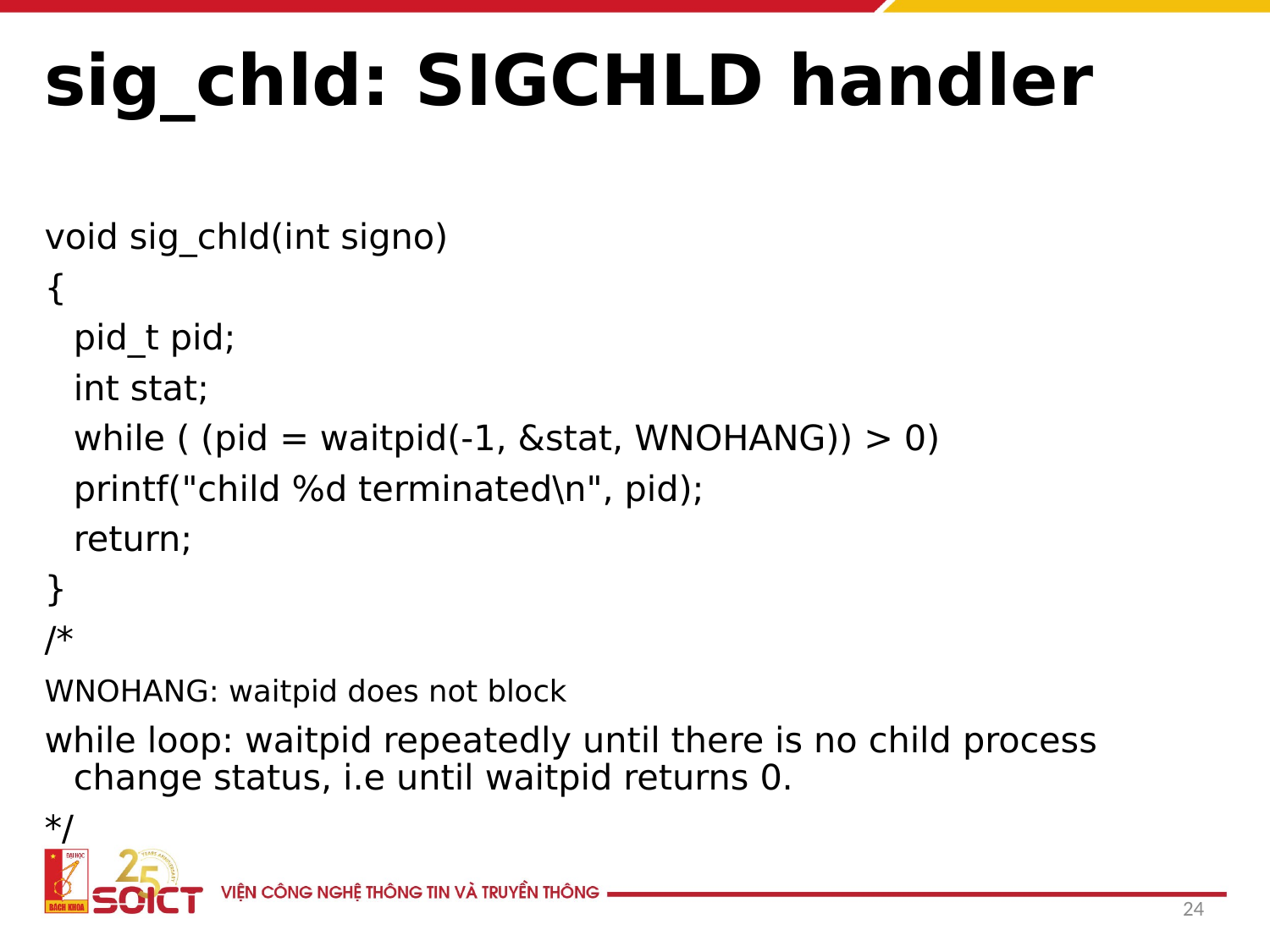

# sig_chld: SIGCHLD handler

void sig_chld(int signo)
{
	pid_t pid;
	int stat;
	while ( (pid = waitpid(-1, &stat, WNOHANG)) > 0)
		printf("child %d terminated\n", pid);
	return;
}
/*
WNOHANG: waitpid does not block
while loop: waitpid repeatedly until there is no child process change status, i.e until waitpid returns 0.
*/

24